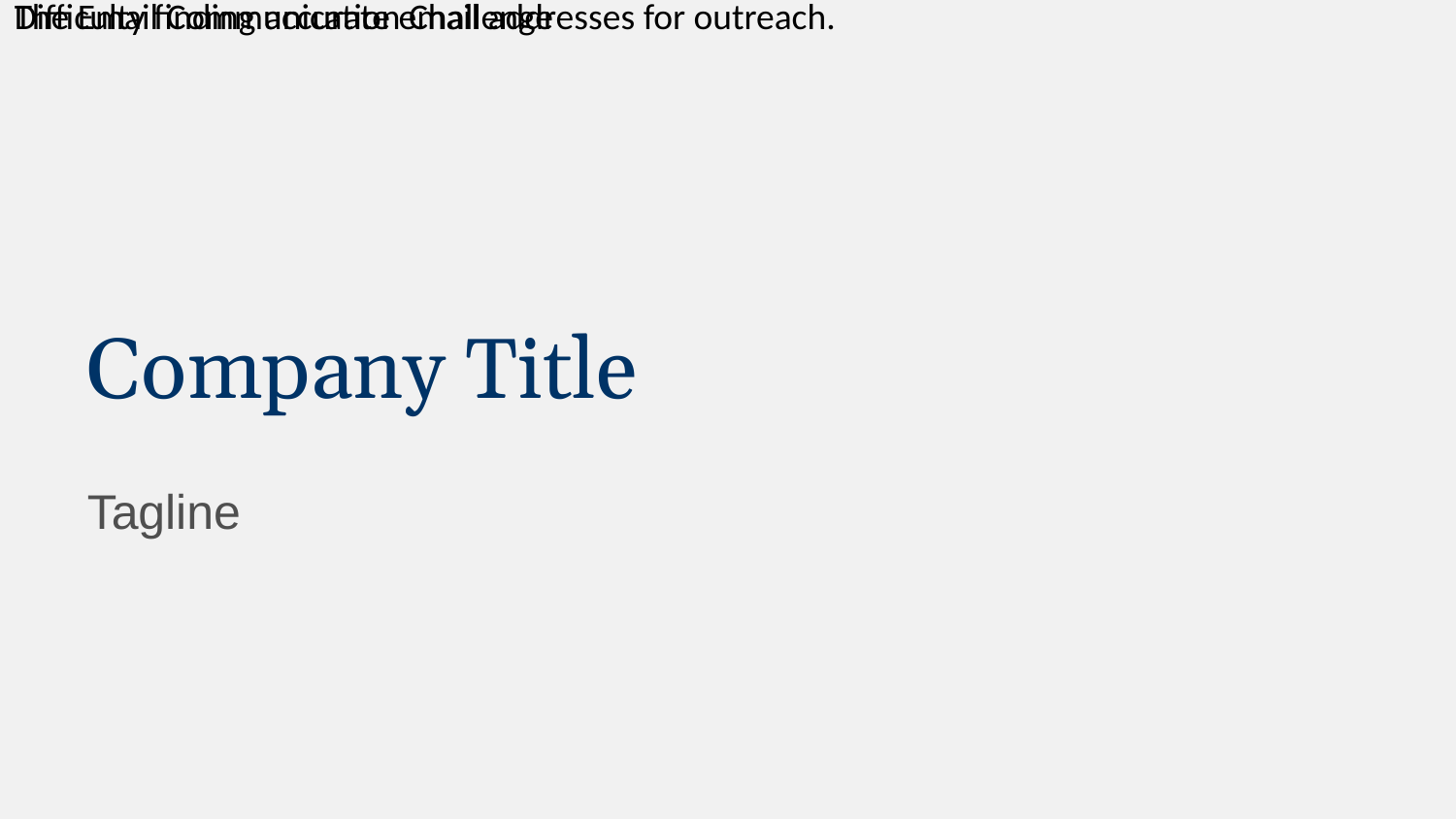

The Email Communication Challenge
Difficulty finding accurate email addresses for outreach.